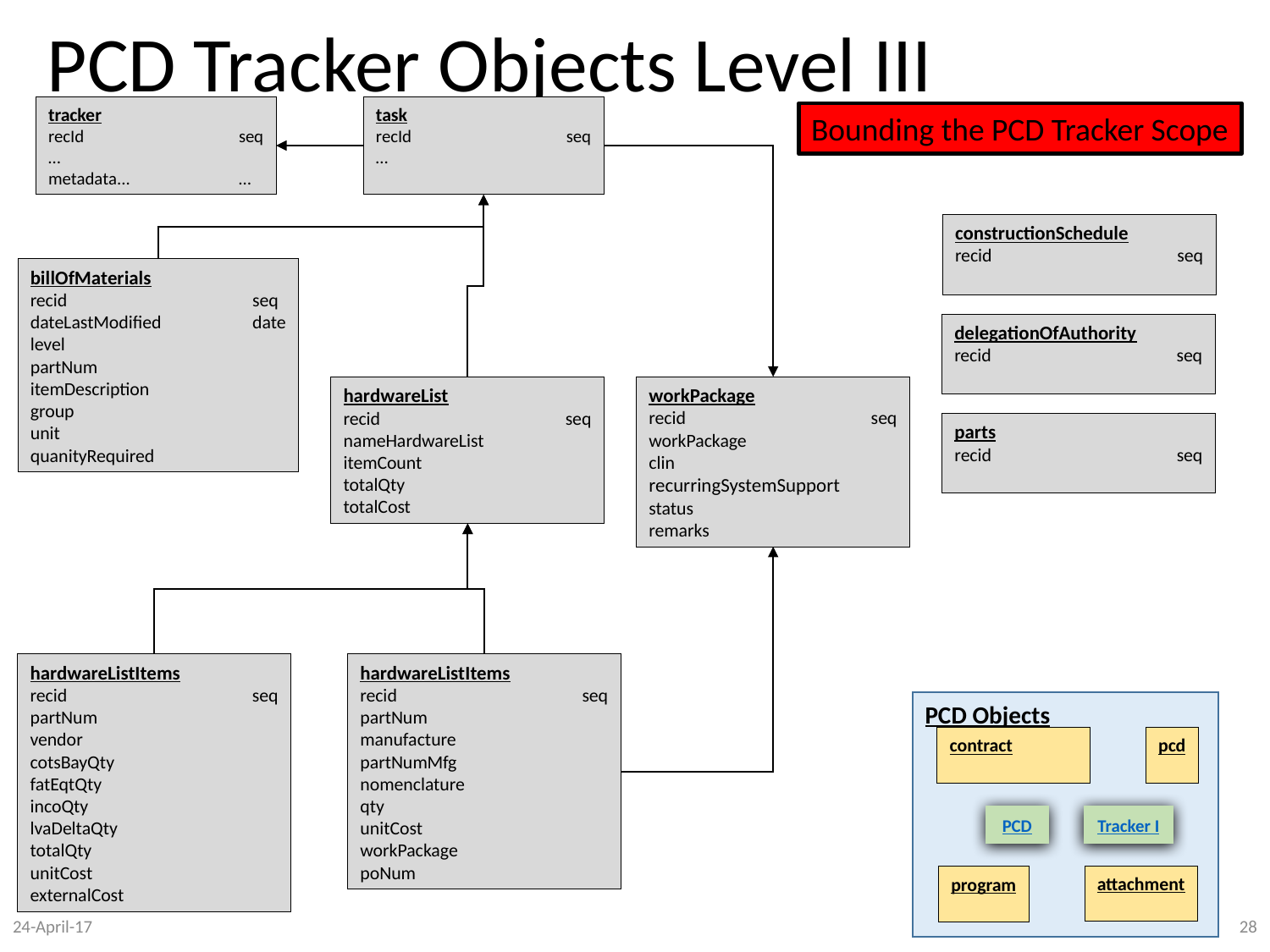

# PCD Tracker Objects Level III
tracker
recId	seq
…
metadata...	…
task
recId	seq
…

Bounding the PCD Tracker Scope
constructionSchedule
recid	seq

billOfMaterials
recid	seq
dateLastModified	date
level
partNum
itemDescription
group
unit
quanityRequired
delegationOfAuthority
recid	seq

hardwareList
recid	seq
nameHardwareList
itemCount
totalQty
totalCost
workPackage
recid	seq
workPackage
clin
recurringSystemSupport
status
remarks
parts
recid	seq

hardwareListItems
recid	seq
partNum
vendor
cotsBayQty
fatEqtQty
incoQty
lvaDeltaQty
totalQty
unitCost
externalCost
hardwareListItems
recid	seq
partNum
manufacture
partNumMfg
nomenclature
qty
unitCost
workPackage
poNum
PCD Objects
contract

pcd

PCD
Tracker I
attachment

program

24-April-17

28